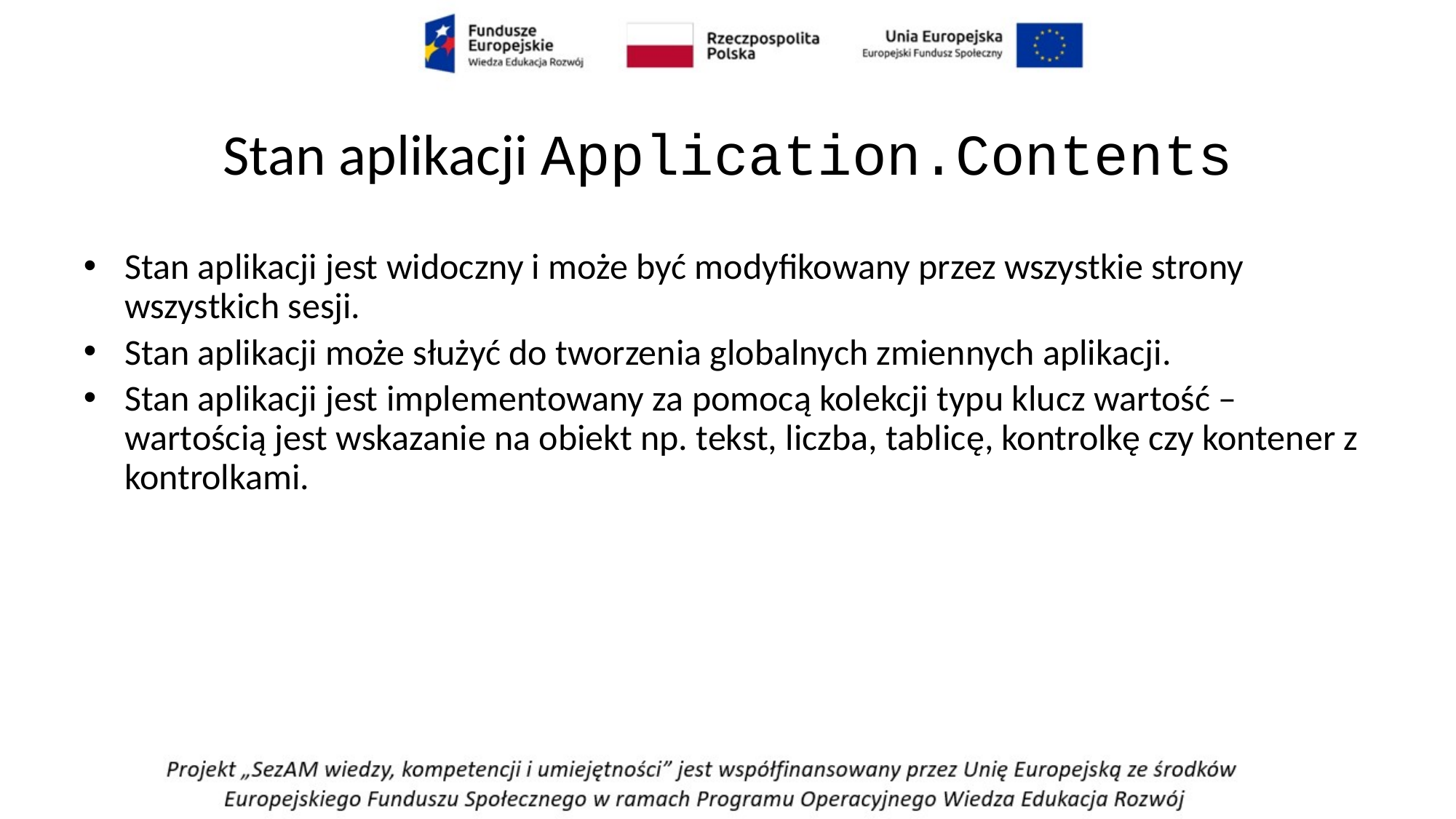

# Stan aplikacji Application.Contents
Stan aplikacji jest widoczny i może być modyfikowany przez wszystkie strony wszystkich sesji.
Stan aplikacji może służyć do tworzenia globalnych zmiennych aplikacji.
Stan aplikacji jest implementowany za pomocą kolekcji typu klucz wartość – wartością jest wskazanie na obiekt np. tekst, liczba, tablicę, kontrolkę czy kontener z kontrolkami.